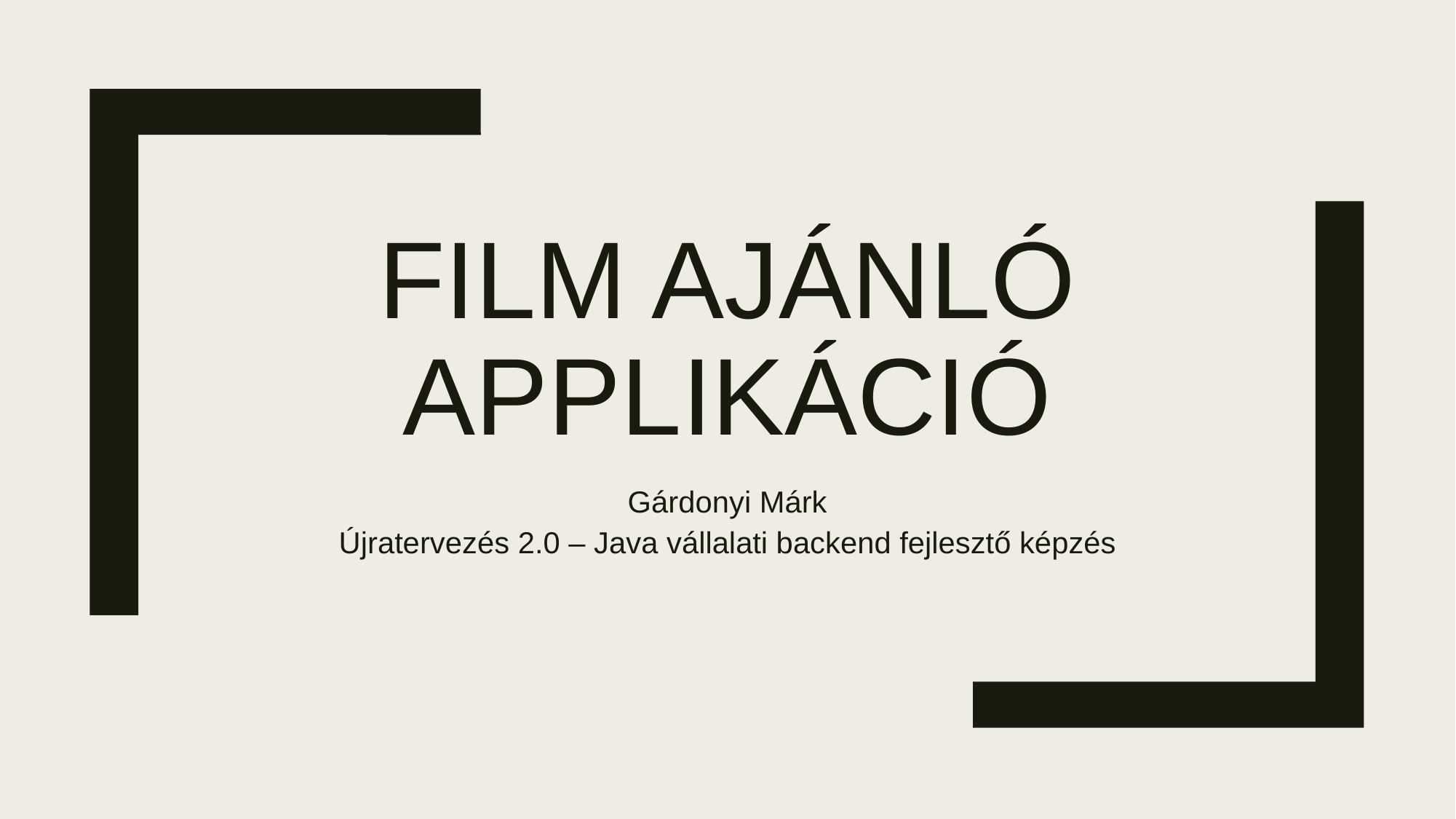

# Film ajánló applikáció
Gárdonyi Márk
Újratervezés 2.0 – Java vállalati backend fejlesztő képzés